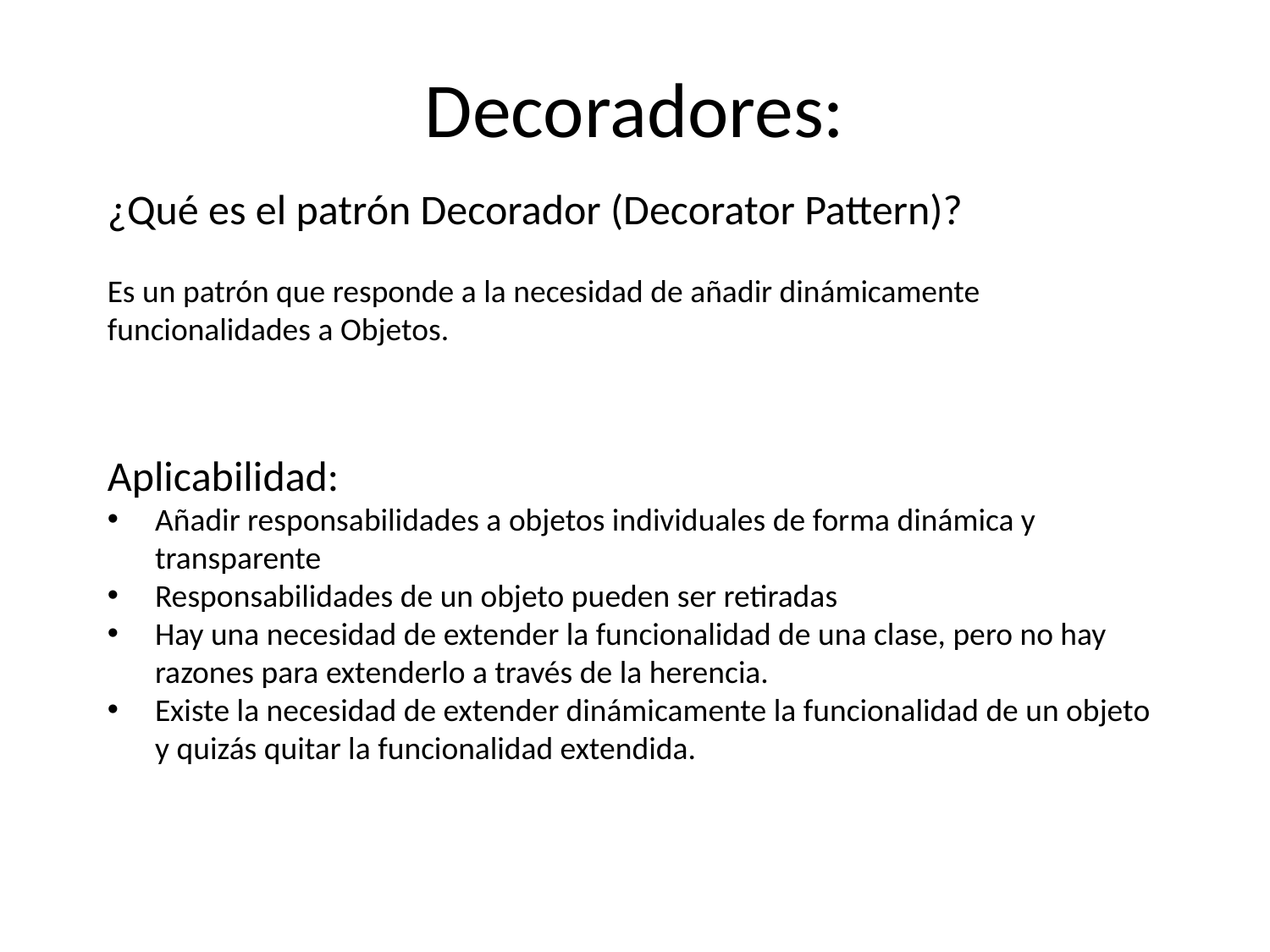

# Decoradores:
¿Qué es el patrón Decorador (Decorator Pattern)?

Es un patrón que responde a la necesidad de añadir dinámicamente funcionalidades a Objetos.

Aplicabilidad:
Añadir responsabilidades a objetos individuales de forma dinámica y transparente
Responsabilidades de un objeto pueden ser retiradas
Hay una necesidad de extender la funcionalidad de una clase, pero no hay razones para extenderlo a través de la herencia.
Existe la necesidad de extender dinámicamente la funcionalidad de un objeto y quizás quitar la funcionalidad extendida.